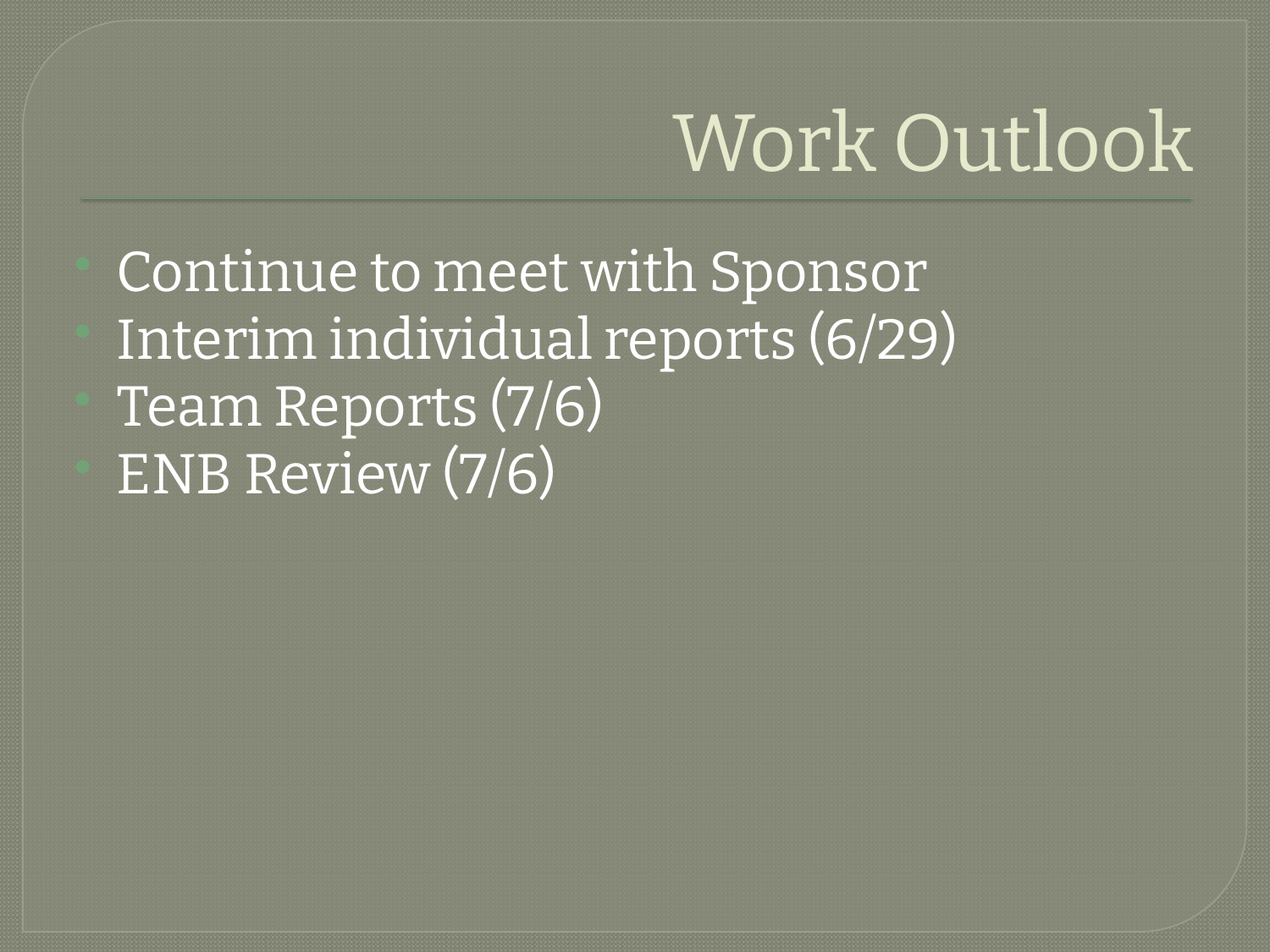

# Work Outlook
Continue to meet with Sponsor
Interim individual reports (6/29)
Team Reports (7/6)
ENB Review (7/6)